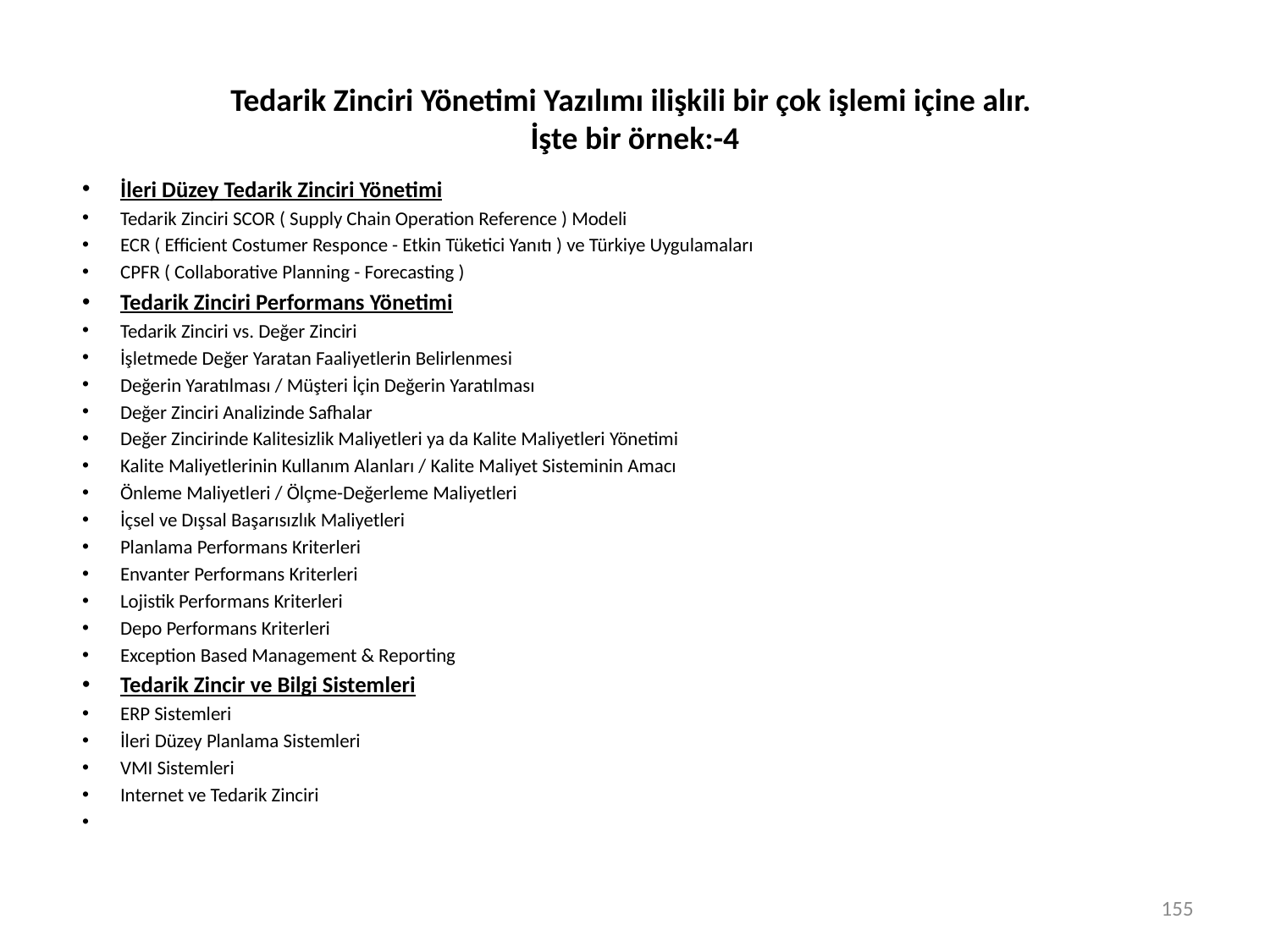

# Tedarik Zinciri Yönetimi Yazılımı ilişkili bir çok işlemi içine alır. İşte bir örnek:-4
İleri Düzey Tedarik Zinciri Yönetimi
Tedarik Zinciri SCOR ( Supply Chain Operation Reference ) Modeli
ECR ( Efficient Costumer Responce - Etkin Tüketici Yanıtı ) ve Türkiye Uygulamaları
CPFR ( Collaborative Planning - Forecasting )
Tedarik Zinciri Performans Yönetimi
Tedarik Zinciri vs. Değer Zinciri
İşletmede Değer Yaratan Faaliyetlerin Belirlenmesi
Değerin Yaratılması / Müşteri İçin Değerin Yaratılması
Değer Zinciri Analizinde Safhalar
Değer Zincirinde Kalitesizlik Maliyetleri ya da Kalite Maliyetleri Yönetimi
Kalite Maliyetlerinin Kullanım Alanları / Kalite Maliyet Sisteminin Amacı
Önleme Maliyetleri / Ölçme-Değerleme Maliyetleri
İçsel ve Dışsal Başarısızlık Maliyetleri
Planlama Performans Kriterleri
Envanter Performans Kriterleri
Lojistik Performans Kriterleri
Depo Performans Kriterleri
Exception Based Management & Reporting
Tedarik Zincir ve Bilgi Sistemleri
ERP Sistemleri
İleri Düzey Planlama Sistemleri
VMI Sistemleri
Internet ve Tedarik Zinciri

155